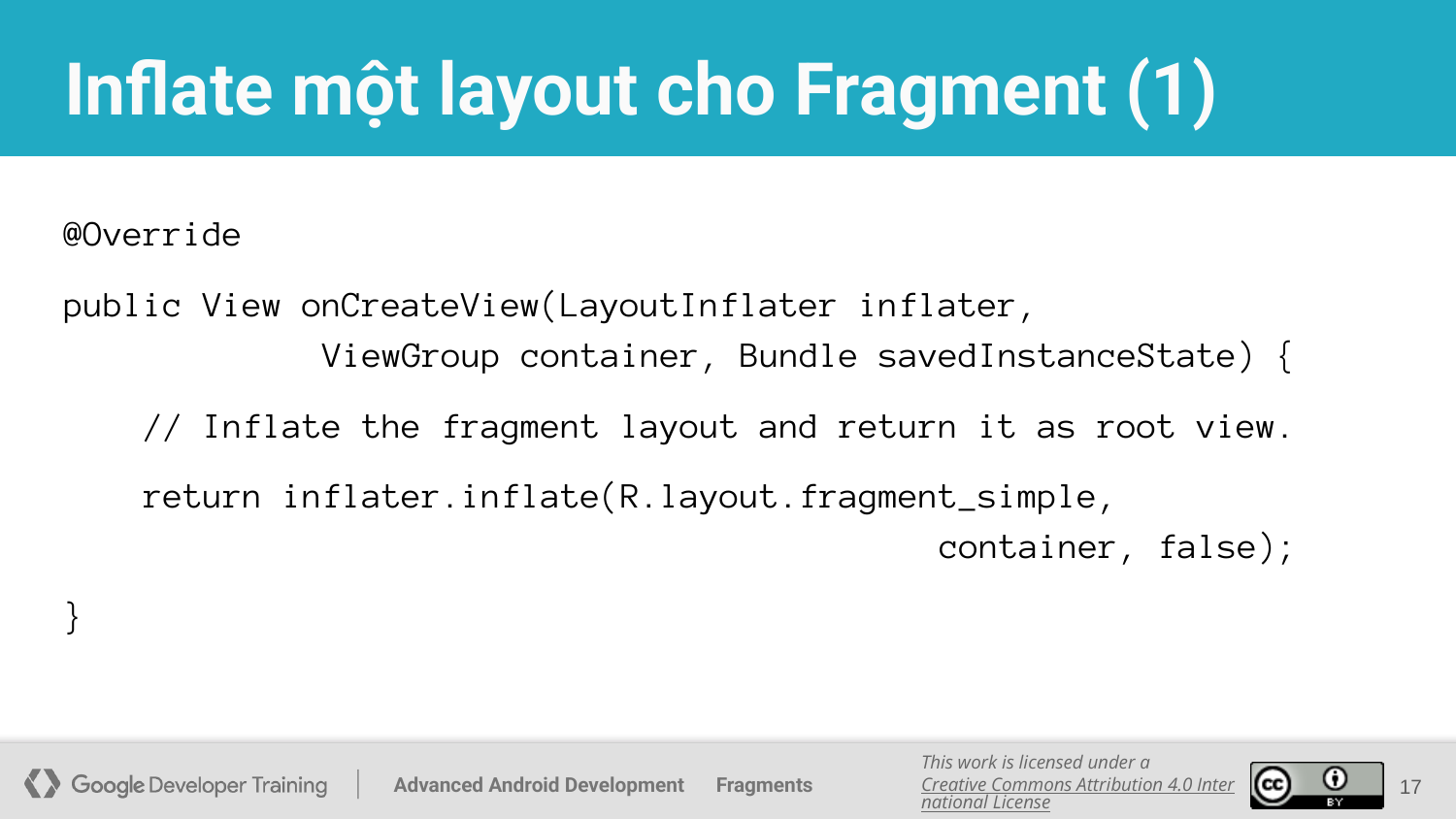

# Inflate một layout cho Fragment (1)
@Override
public View onCreateView(LayoutInflater inflater,
             ViewGroup container, Bundle savedInstanceState) {
    // Inflate the fragment layout and return it as root view.
    return inflater.inflate(R.layout.fragment_simple,
                                            container, false);
}

17